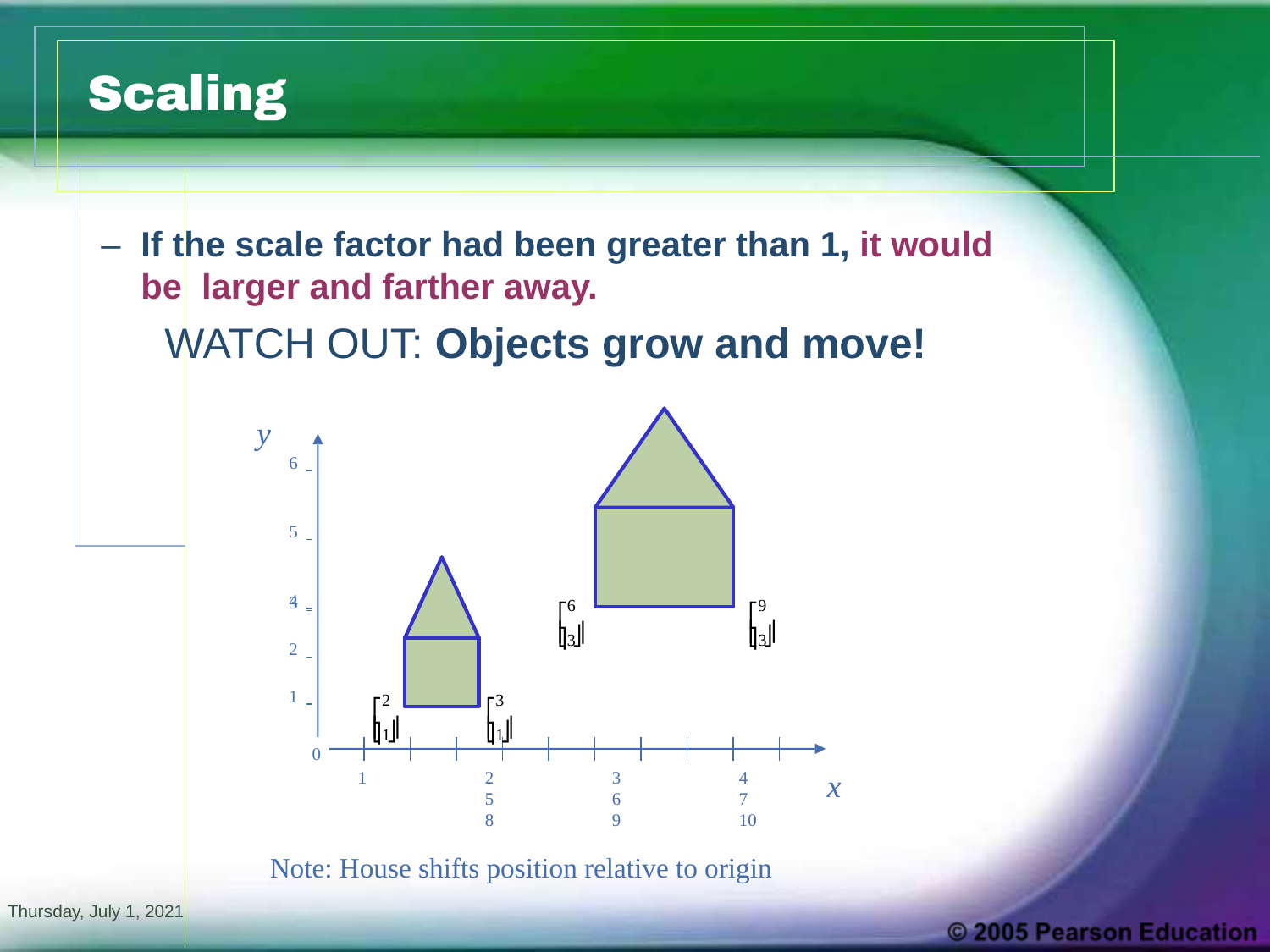

# Scaling
–	If the scale factor had been greater than 1, it would be  larger and farther away.
WATCH OUT: Objects grow and move!

y

6

5

4

⎡9⎤
⎡6⎤
3
⎢3⎥
⎢3⎥
⎣ ⎦
⎣ ⎦
2
1
⎡2⎤
⎡3⎤
⎢1⎥
⎢1⎥
⎣ ⎦
⎣ ⎦

0
1	2	3	4	5	6	7	8	9	10

Note: House shifts position relative to origin
x
Thursday, July 1, 2021